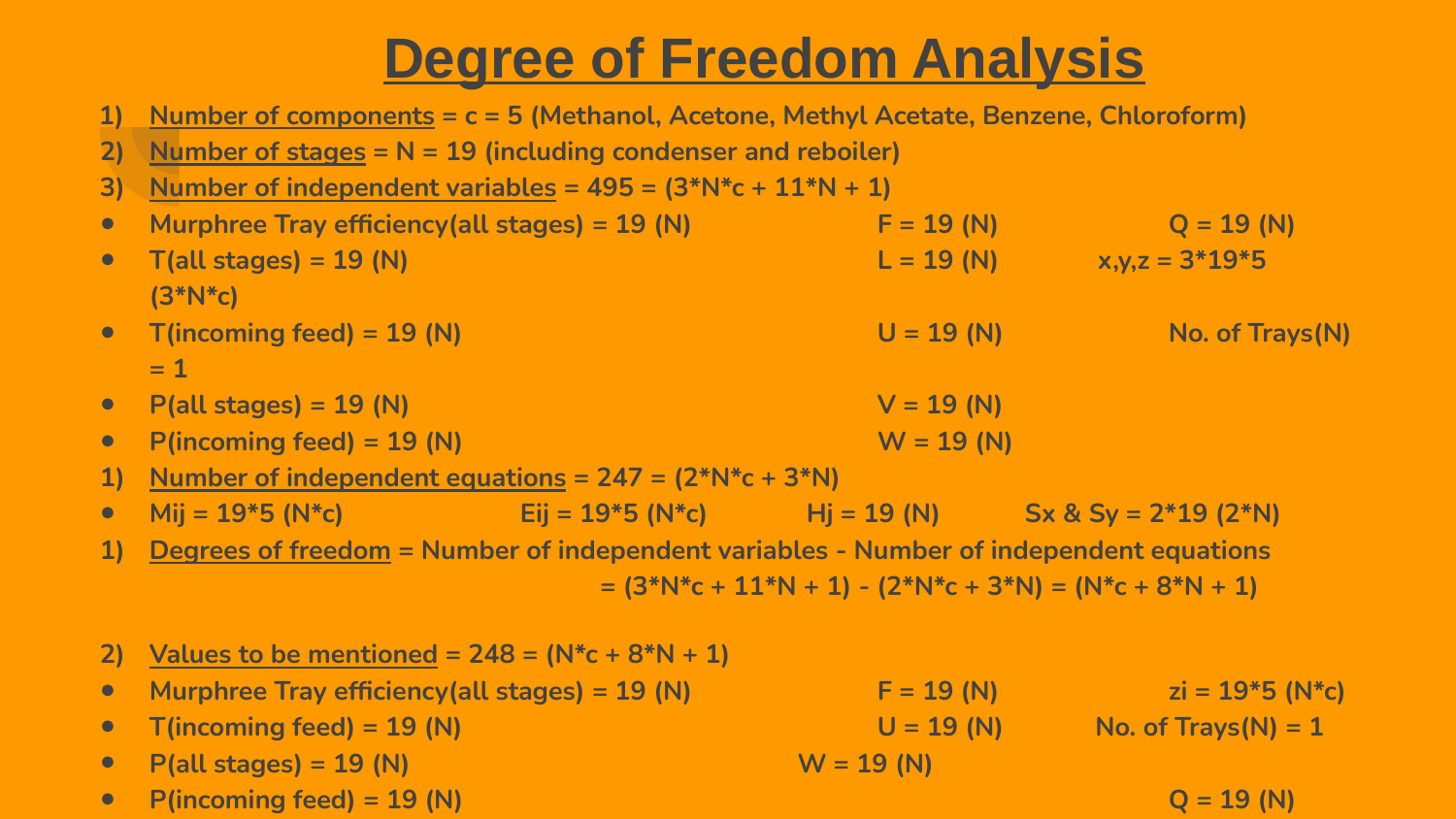

# Degree of Freedom Analysis
Number of components = c = 5 (Methanol, Acetone, Methyl Acetate, Benzene, Chloroform)
Number of stages = N = 19 (including condenser and reboiler)
Number of independent variables = 495 = (3*N*c + 11*N + 1)
Murphree Tray efficiency(all stages) = 19 (N)		F = 19 (N)		Q = 19 (N)
T(all stages) = 19 (N)                                         		L = 19 (N)              x,y,z = 3*19*5 (3*N*c)
T(incoming feed) = 19 (N)                                 		U = 19 (N)		No. of Trays(N) = 1
P(all stages) = 19 (N)                                         		V = 19 (N)
P(incoming feed) = 19 (N)                                		W = 19 (N)
Number of independent equations = 247 = (2*N*c + 3*N)
Mij = 19*5 (N*c)                         Eij = 19*5 (N*c)              Hj = 19 (N)            Sx & Sy = 2*19 (2*N)
Degrees of freedom = Number of independent variables - Number of independent equations				  = (3*N*c + 11*N + 1) - (2*N*c + 3*N) = (N*c + 8*N + 1)
Values to be mentioned = 248 = (N*c + 8*N + 1)
Murphree Tray efficiency(all stages) = 19 (N)		F = 19 (N)		zi = 19*5 (N*c)
T(incoming feed) = 19 (N)                                     		U = 19 (N)             No. of Trays(N) = 1
P(all stages) = 19 (N)                                                       W = 19 (N)
P(incoming feed) = 19 (N)					Q = 19 (N)
Hence, system is sufficiently defined...